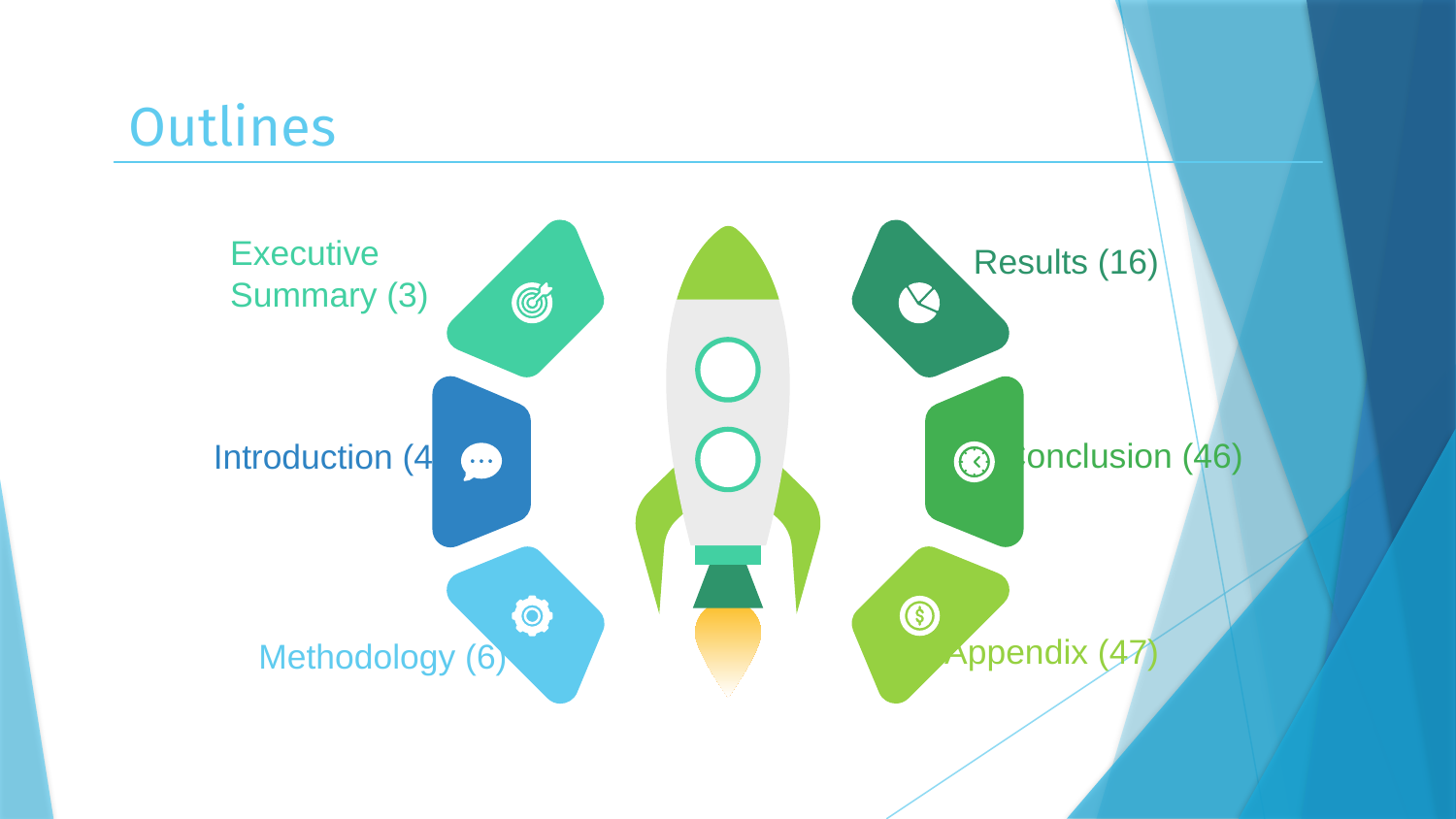

# Outlines

Results (16)
Executive Summary (3)

Conclusion (46)
Introduction (4)

Appendix (47)
Methodology (6)